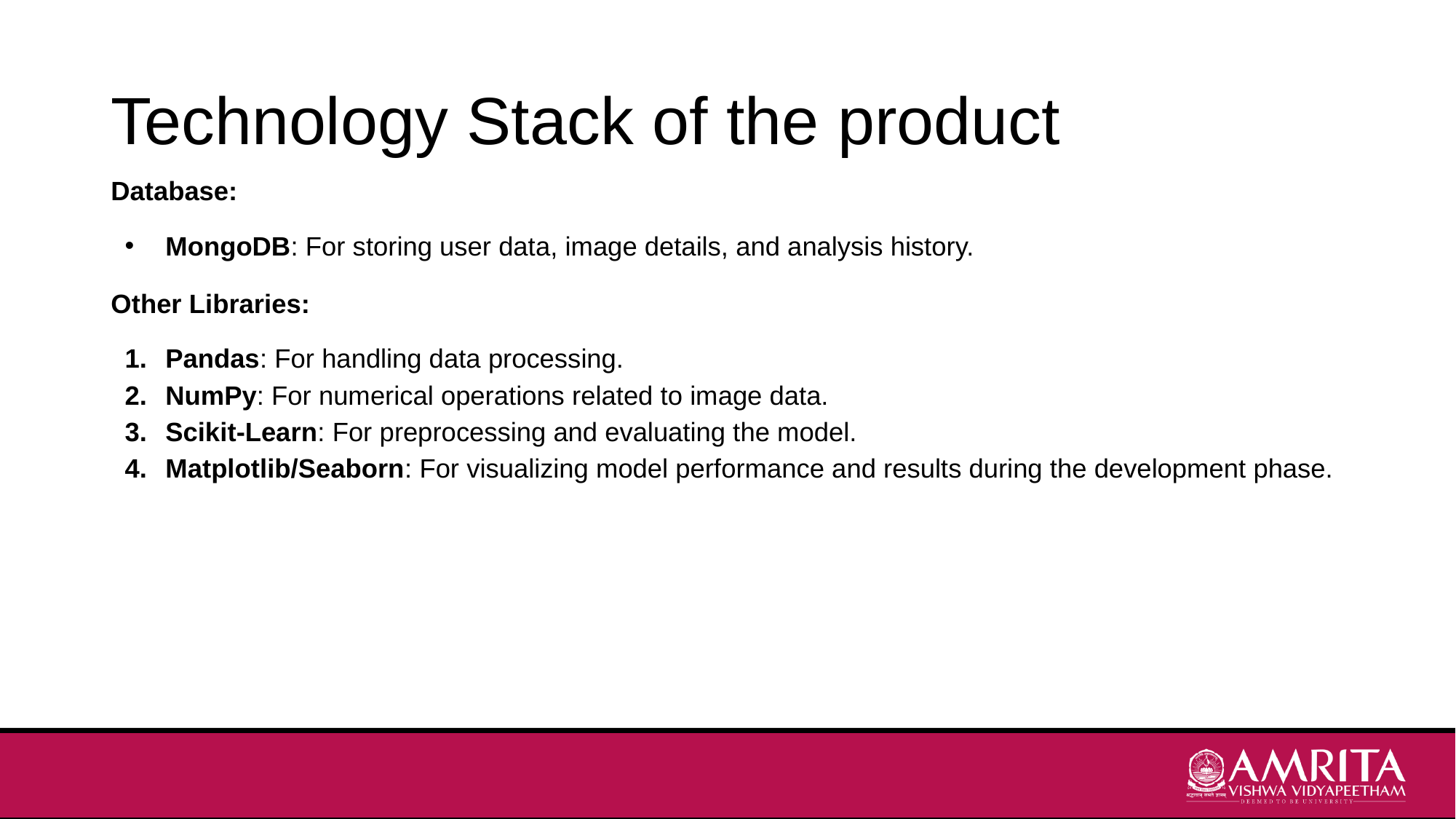

# Technology Stack of the product
Database:
MongoDB: For storing user data, image details, and analysis history.
Other Libraries:
Pandas: For handling data processing.
NumPy: For numerical operations related to image data.
Scikit-Learn: For preprocessing and evaluating the model.
Matplotlib/Seaborn: For visualizing model performance and results during the development phase.